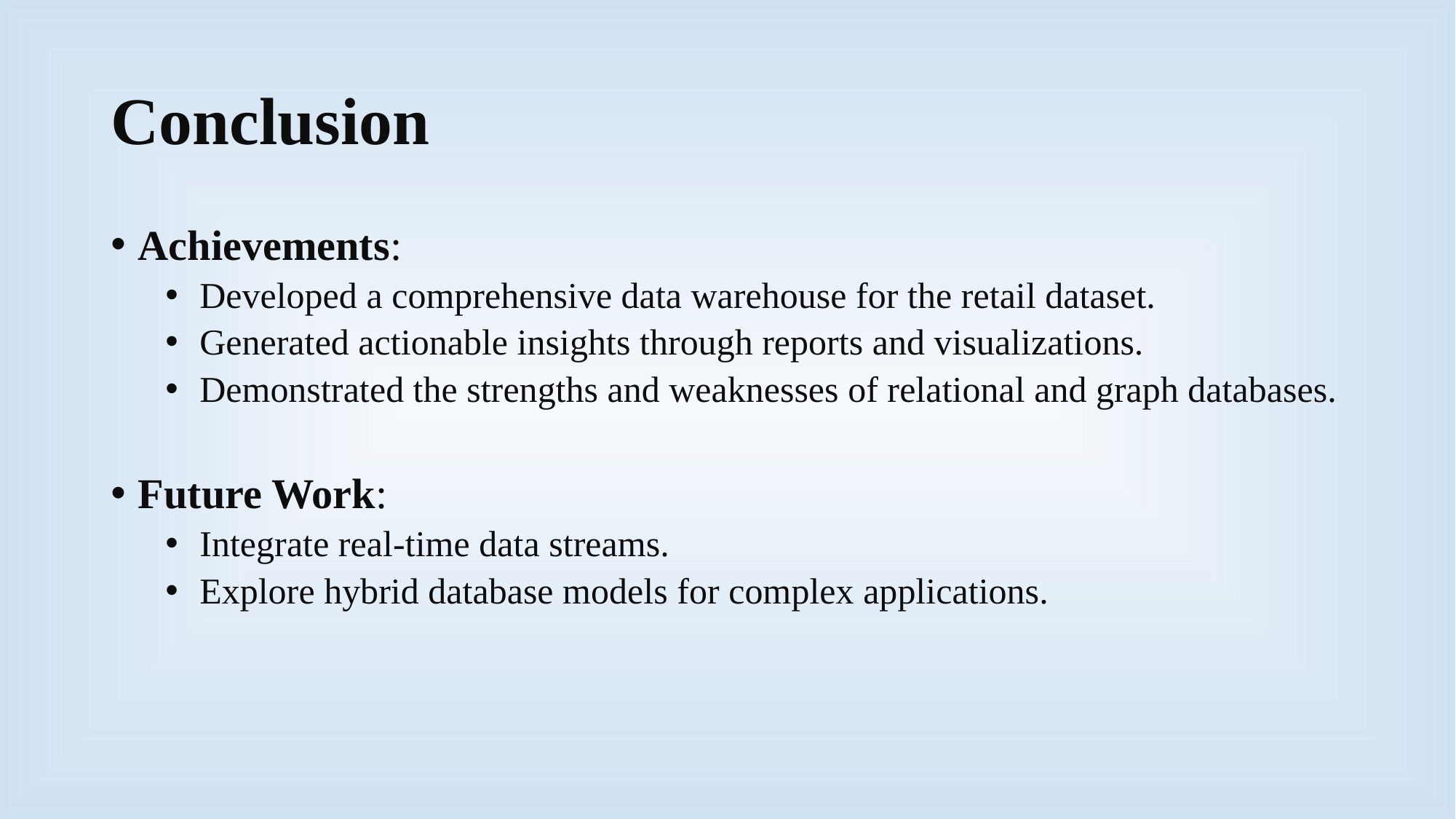

# Conclusion
Achievements:
Developed a comprehensive data warehouse for the retail dataset.
Generated actionable insights through reports and visualizations.
Demonstrated the strengths and weaknesses of relational and graph databases.

Future Work:
Integrate real-time data streams.
Explore hybrid database models for complex applications.